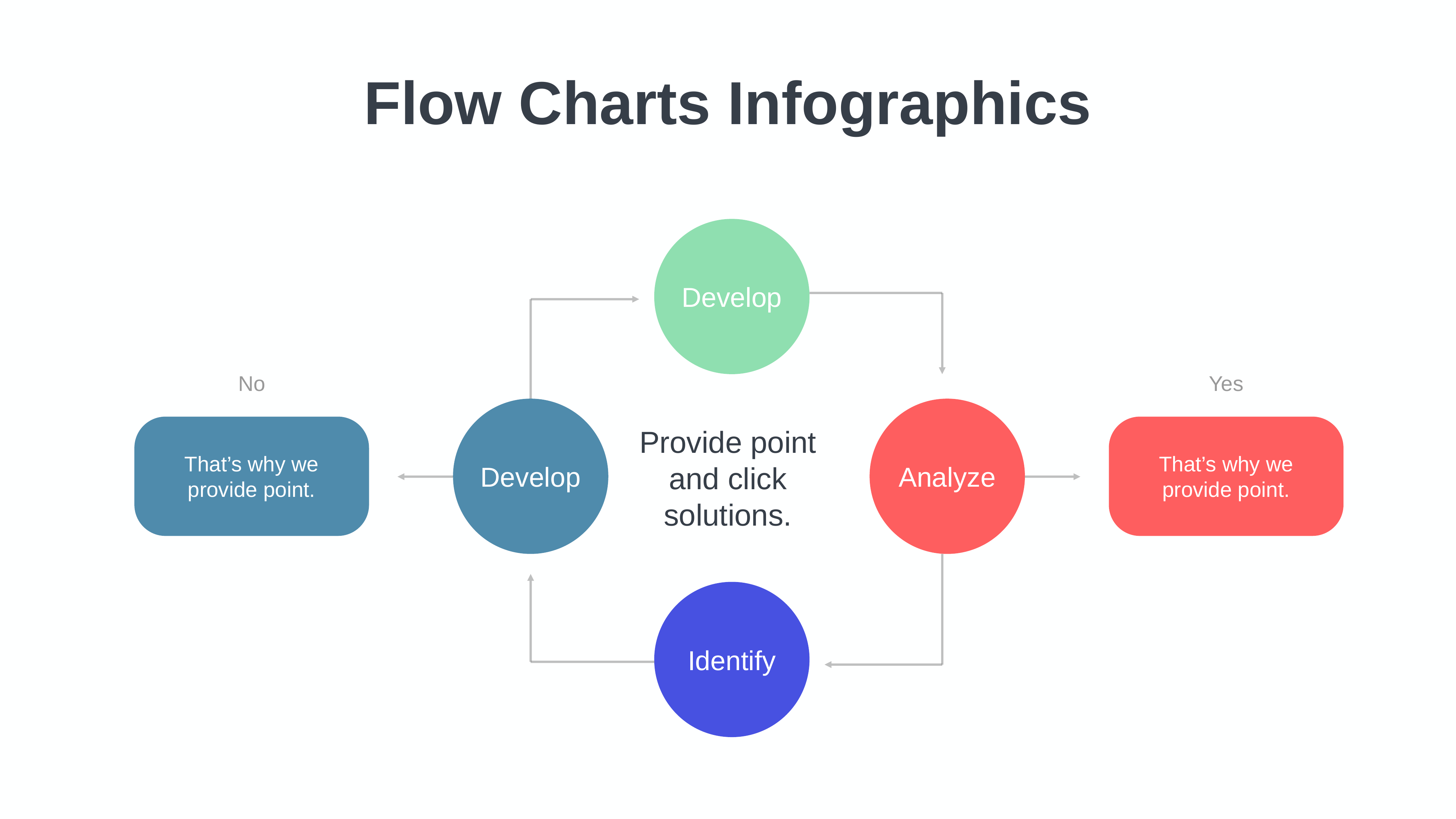

Flow Charts Infographics

Develop
No
Yes

Develop

Analyze

Provide point and click solutions.
That’s why we provide point.
That’s why we provide point.

Identify